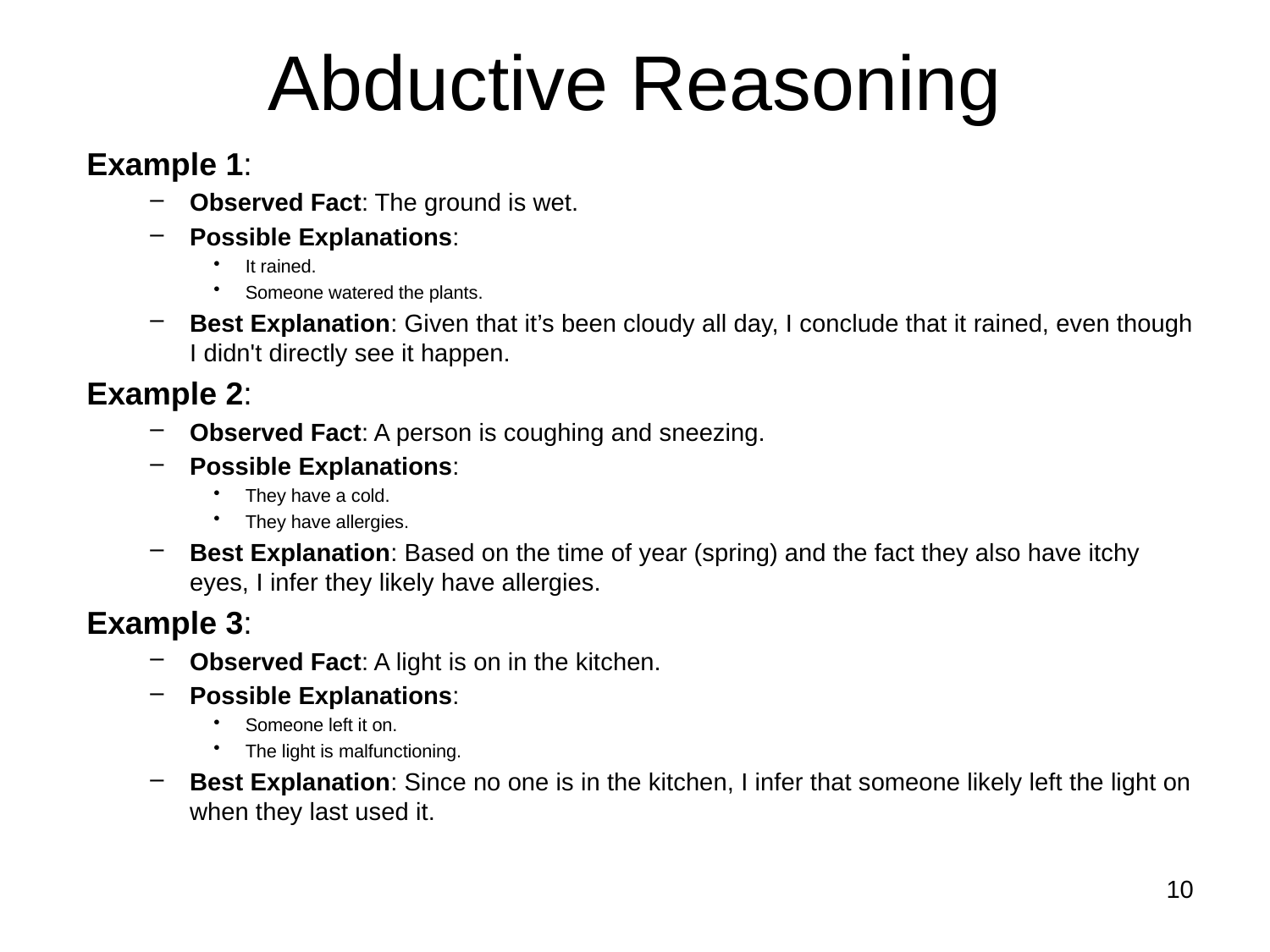

# Abductive Reasoning
Example 1:
Observed Fact: The ground is wet.
Possible Explanations:
It rained.
Someone watered the plants.
Best Explanation: Given that it’s been cloudy all day, I conclude that it rained, even though I didn't directly see it happen.
Example 2:
Observed Fact: A person is coughing and sneezing.
Possible Explanations:
They have a cold.
They have allergies.
Best Explanation: Based on the time of year (spring) and the fact they also have itchy eyes, I infer they likely have allergies.
Example 3:
Observed Fact: A light is on in the kitchen.
Possible Explanations:
Someone left it on.
The light is malfunctioning.
Best Explanation: Since no one is in the kitchen, I infer that someone likely left the light on when they last used it.
10